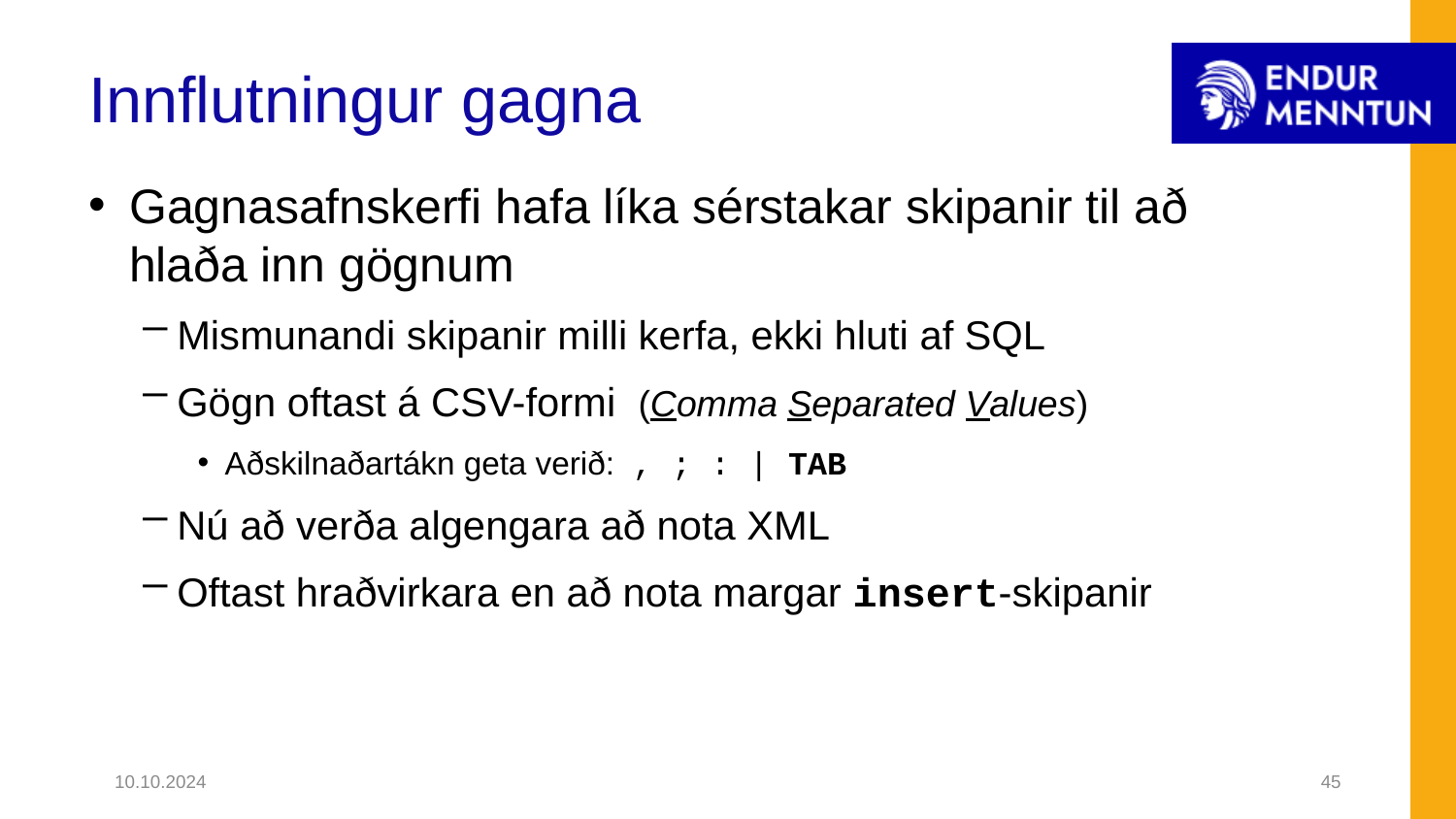

# Innflutningur gagna
Gagnasafnskerfi hafa líka sérstakar skipanir til að hlaða inn gögnum
Mismunandi skipanir milli kerfa, ekki hluti af SQL
Gögn oftast á CSV-formi  (Comma Separated Values)
Aðskilnaðartákn geta verið:  , ; : | TAB
Nú að verða algengara að nota XML
Oftast hraðvirkara en að nota margar insert-skipanir
10.10.2024
45